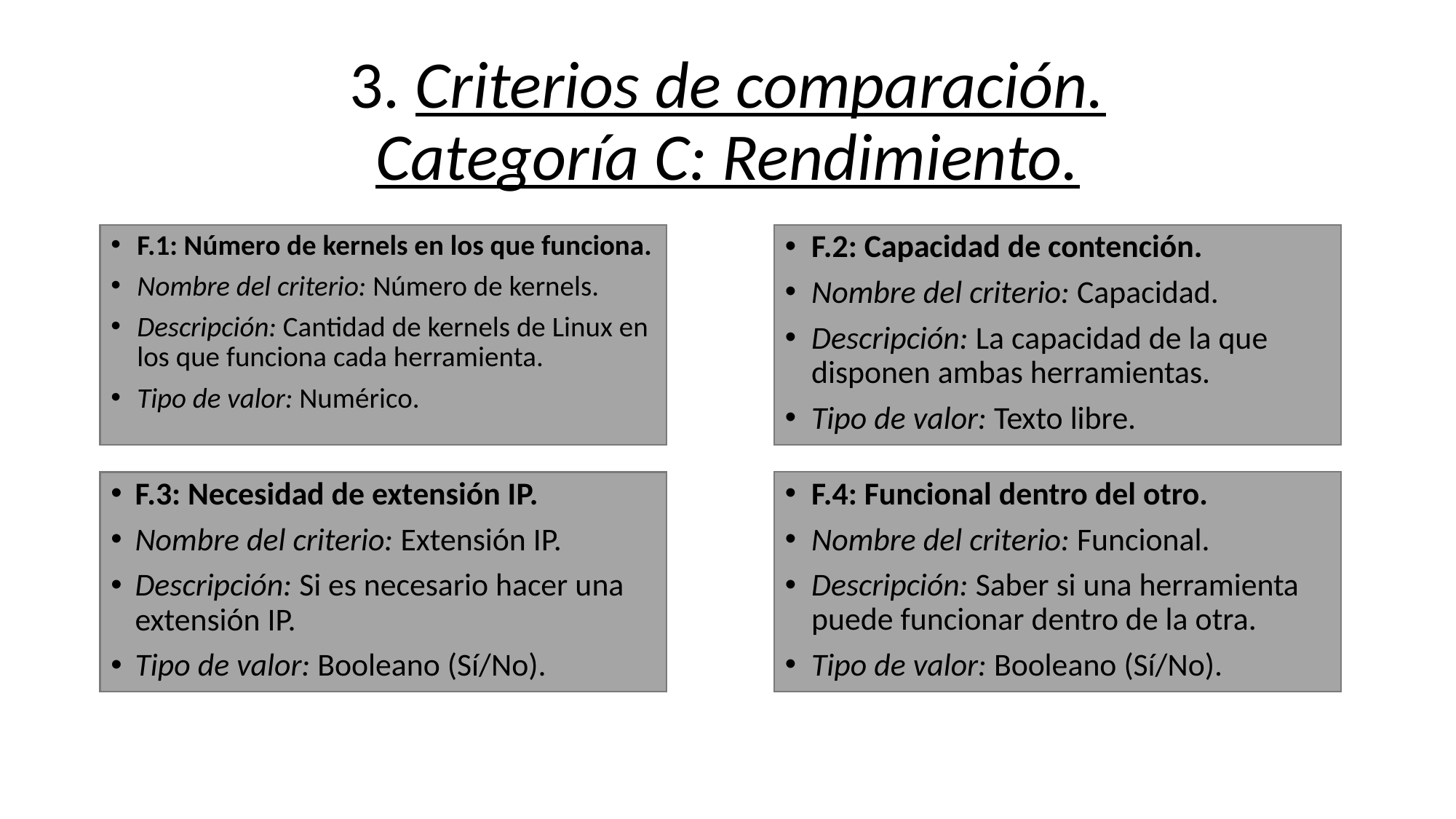

# 3. Criterios de comparación. Categoría C: Rendimiento.
F.1: Número de kernels en los que funciona.
Nombre del criterio: Número de kernels.
Descripción: Cantidad de kernels de Linux en los que funciona cada herramienta.
Tipo de valor: Numérico.
F.2: Capacidad de contención.
Nombre del criterio: Capacidad.
Descripción: La capacidad de la que disponen ambas herramientas.
Tipo de valor: Texto libre.
F.3: Necesidad de extensión IP.
Nombre del criterio: Extensión IP.
Descripción: Si es necesario hacer una extensión IP.
Tipo de valor: Booleano (Sí/No).
F.4: Funcional dentro del otro.
Nombre del criterio: Funcional.
Descripción: Saber si una herramienta puede funcionar dentro de la otra.
Tipo de valor: Booleano (Sí/No).